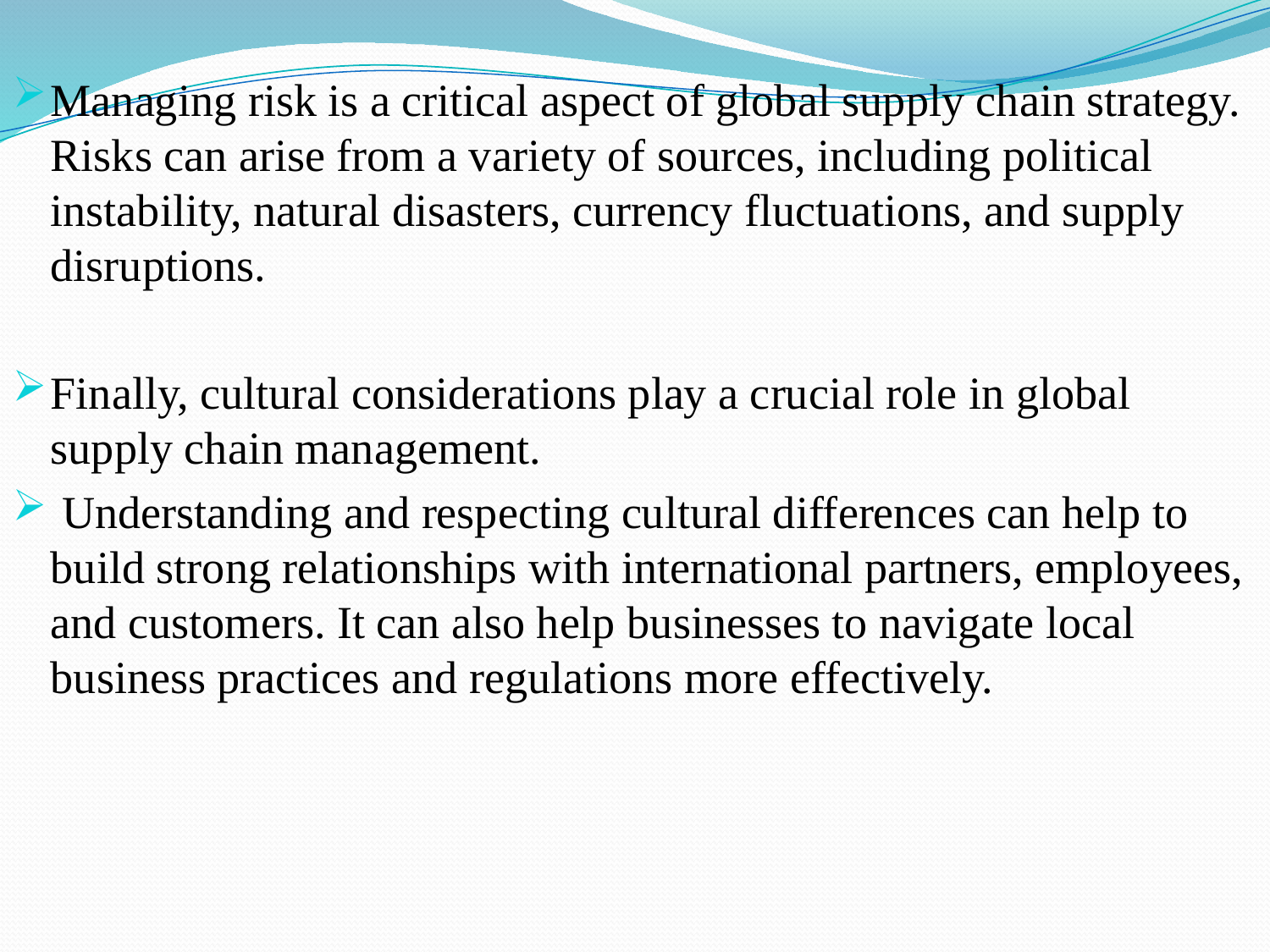

Managing risk is a critical aspect of global supply chain strategy. Risks can arise from a variety of sources, including political instability, natural disasters, currency fluctuations, and supply disruptions.

Finally, cultural considerations play a crucial role in global supply chain management.
 Understanding and respecting cultural differences can help to build strong relationships with international partners, employees, and customers. It can also help businesses to navigate local business practices and regulations more effectively.